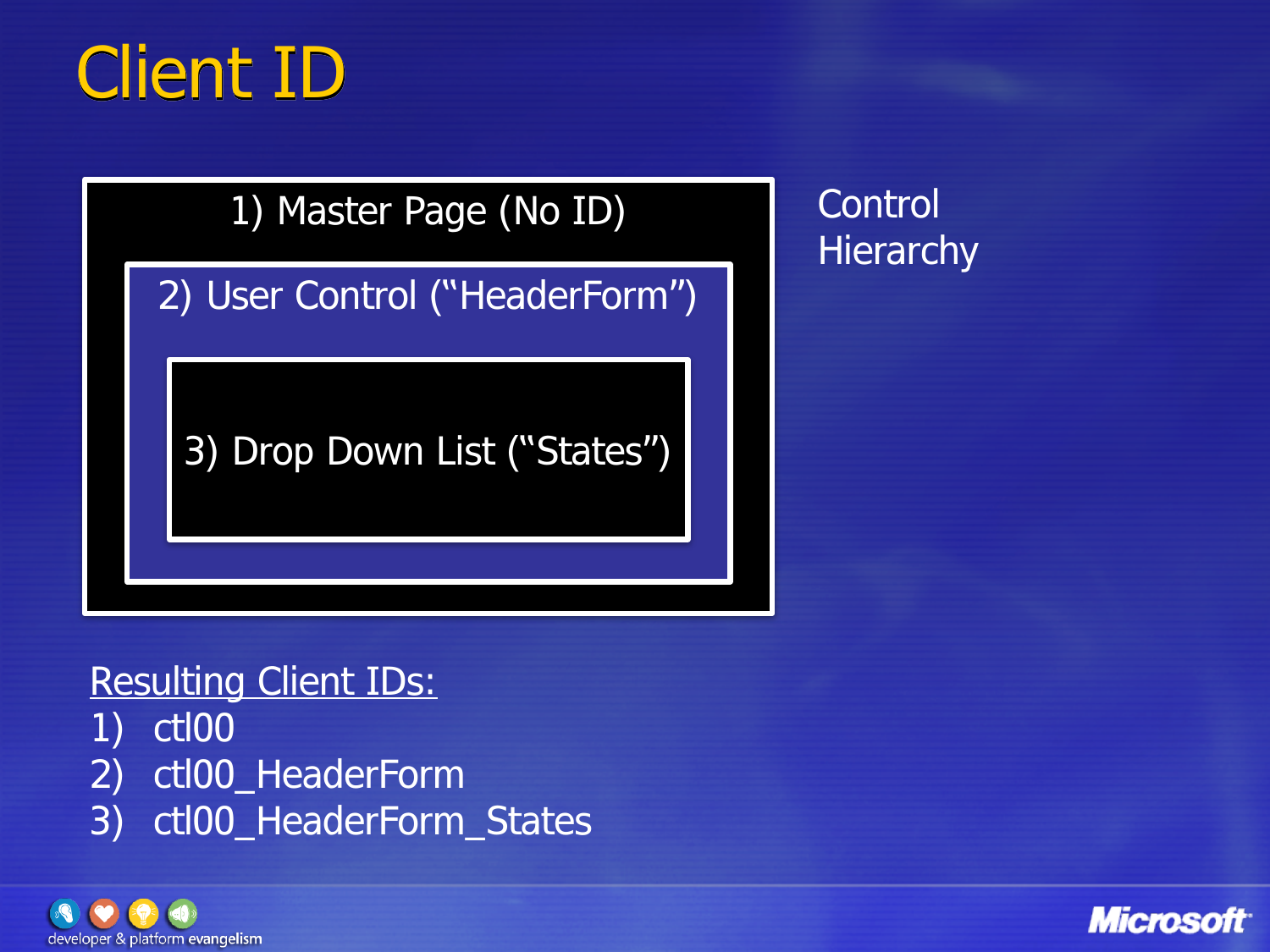

# Client ID
Control
Hierarchy
1) Master Page (No ID)
2) User Control (“HeaderForm”)
3) Drop Down List (“States”)
Resulting Client IDs:
ctl00
ctl00_HeaderForm
ctl00_HeaderForm_States